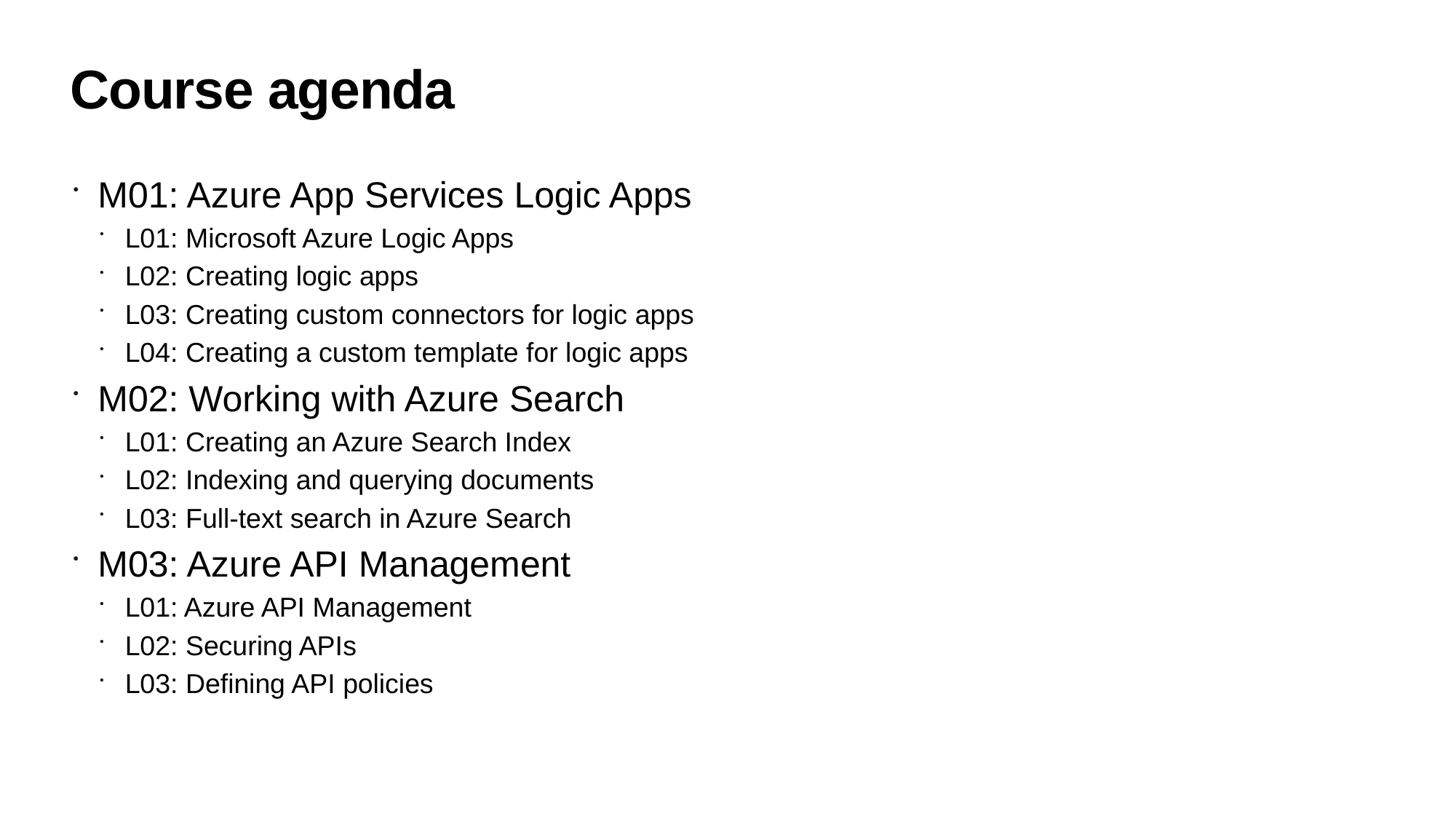

# Course agenda
M01: Azure App Services Logic Apps
L01: Microsoft Azure Logic Apps
L02: Creating logic apps
L03: Creating custom connectors for logic apps
L04: Creating a custom template for logic apps
M02: Working with Azure Search
L01: Creating an Azure Search Index
L02: Indexing and querying documents
L03: Full-text search in Azure Search
M03: Azure API Management
L01: Azure API Management
L02: Securing APIs
L03: Defining API policies